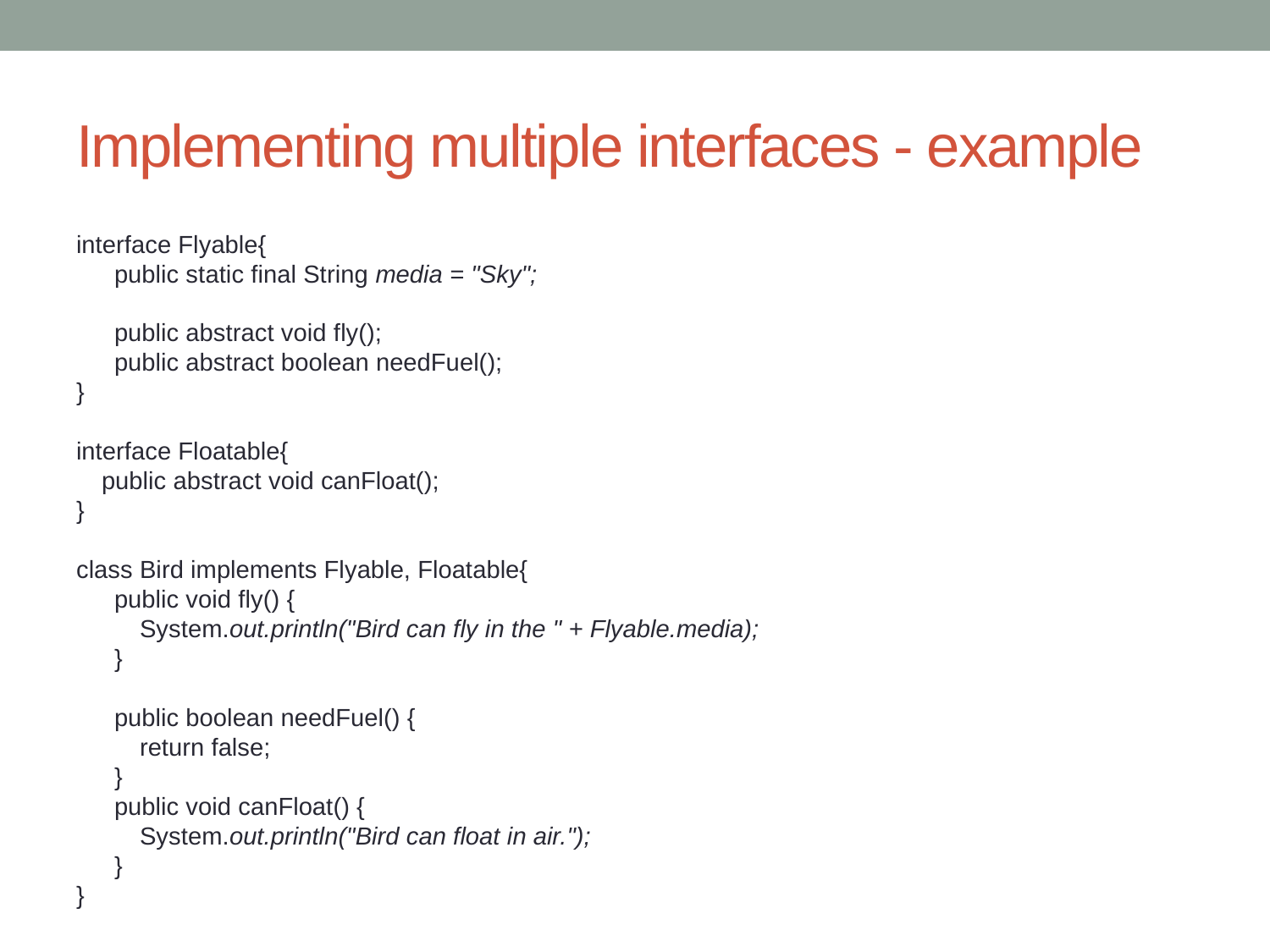

# Implementing multiple interfaces - example
interface Flyable{
public static final String media = "Sky";

public abstract void fly();
public abstract boolean needFuel();
}

interface Floatable{
	public abstract void canFloat();
}

class Bird implements Flyable, Floatable{
public void fly() {
	System.out.println("Bird can fly in the " + Flyable.media);
}

public boolean needFuel() {
	return false;
}
public void canFloat() {
	System.out.println("Bird can float in air.");
}
}